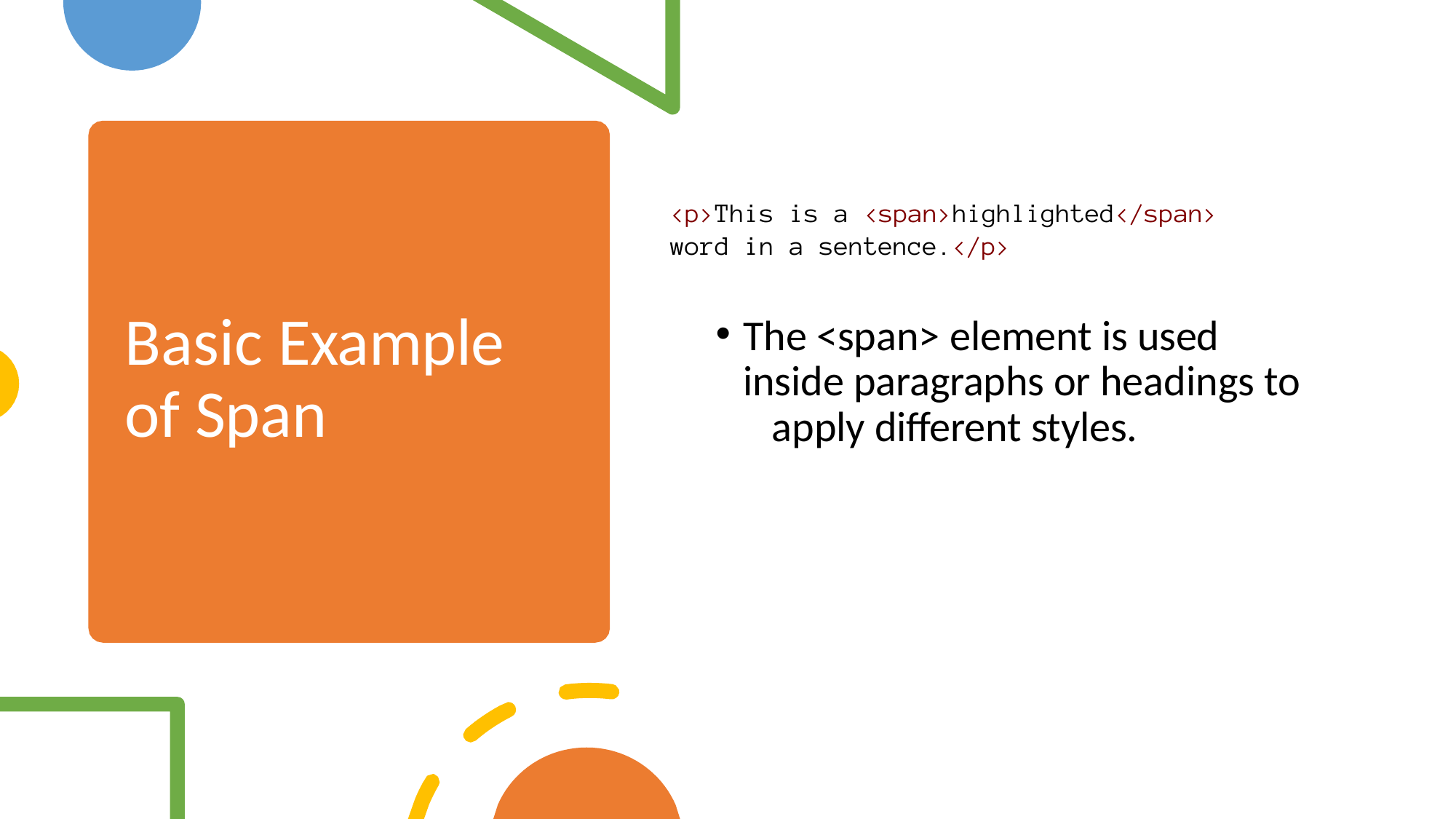

<p>This is a <span>highlighted</span> word in a sentence.</p>
# Basic Example of Span
The <span> element is used 	inside paragraphs or headings to 	apply different styles.